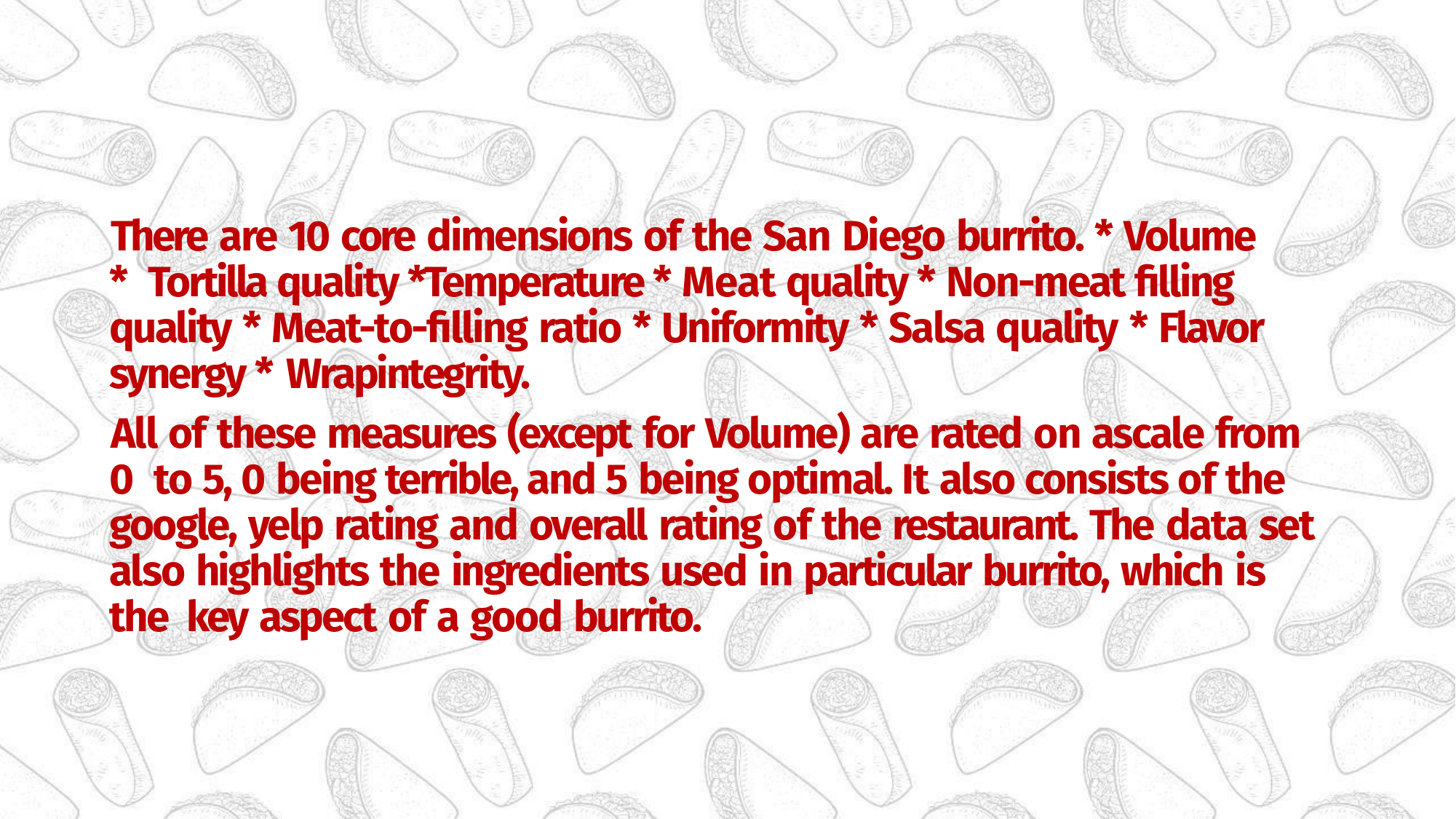

There are 10 core dimensions of the San Diego burrito. * Volume *  Tortilla quality *Temperature * Meat quality * Non-meat filling  quality * Meat-to-filling ratio * Uniformity * Salsa quality * Flavor  synergy * Wrapintegrity.
All of these measures (except for Volume) are rated on ascale from 0  to 5, 0 being terrible, and 5 being optimal. It also consists of the  google, yelp rating and overall rating of the restaurant. The data set  also highlights the ingredients used in particular burrito, which is the  key aspect of a good burrito.